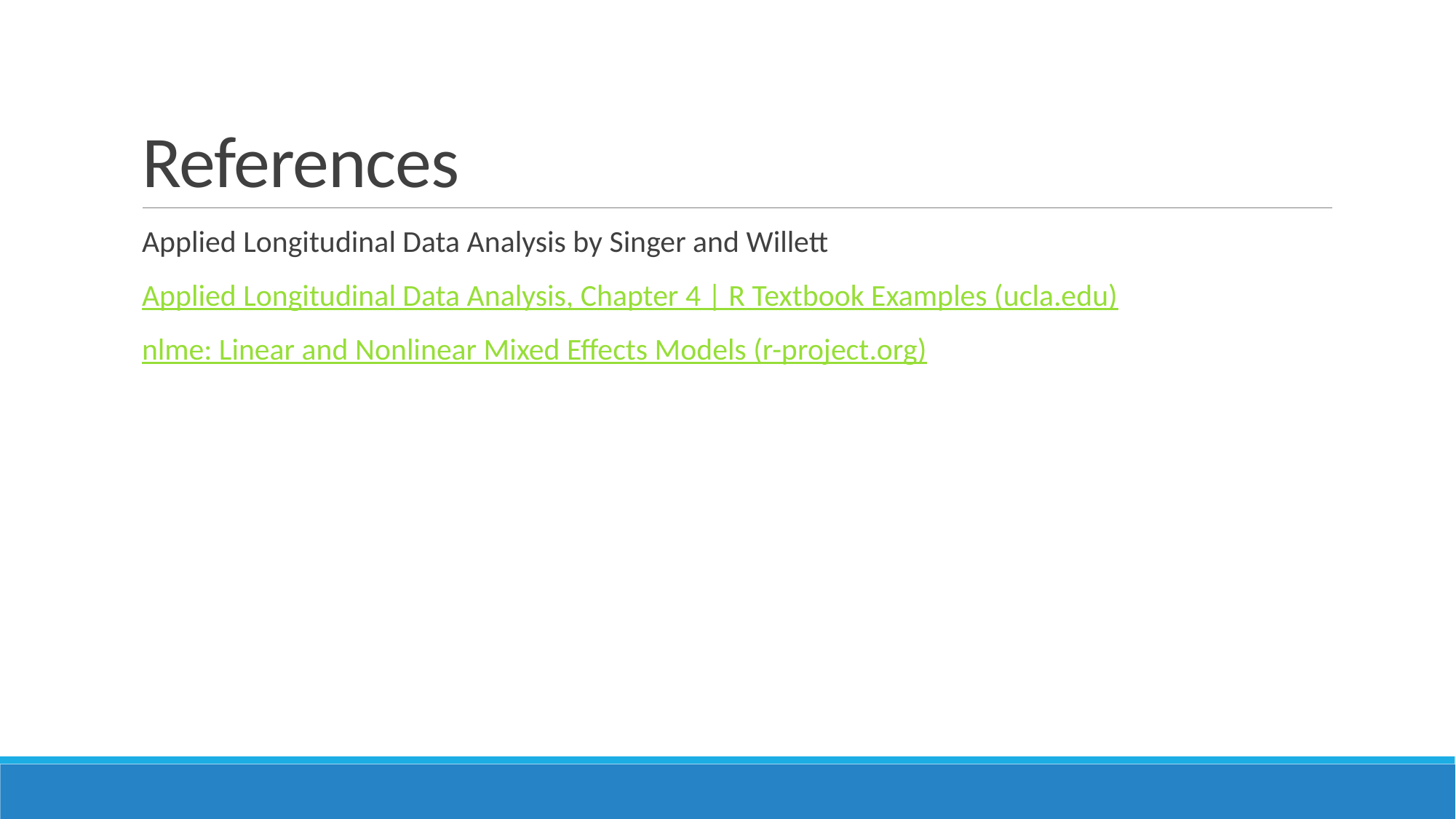

# References
Applied Longitudinal Data Analysis by Singer and Willett
Applied Longitudinal Data Analysis, Chapter 4 | R Textbook Examples (ucla.edu)
nlme: Linear and Nonlinear Mixed Effects Models (r-project.org)